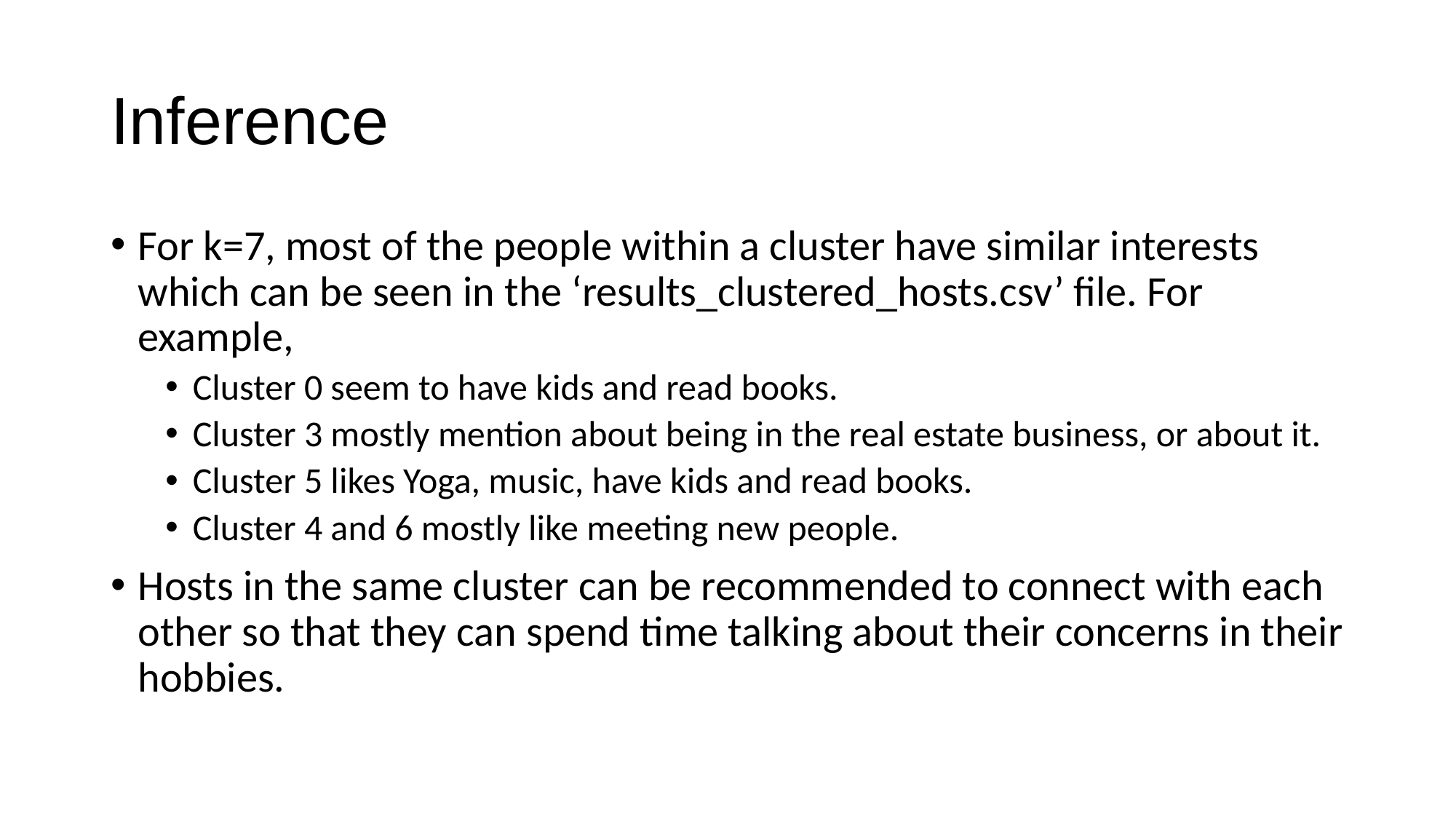

Inference
For k=7, most of the people within a cluster have similar interests which can be seen in the ‘results_clustered_hosts.csv’ file. For example,
Cluster 0 seem to have kids and read books.
Cluster 3 mostly mention about being in the real estate business, or about it.
Cluster 5 likes Yoga, music, have kids and read books.
Cluster 4 and 6 mostly like meeting new people.
Hosts in the same cluster can be recommended to connect with each other so that they can spend time talking about their concerns in their hobbies.